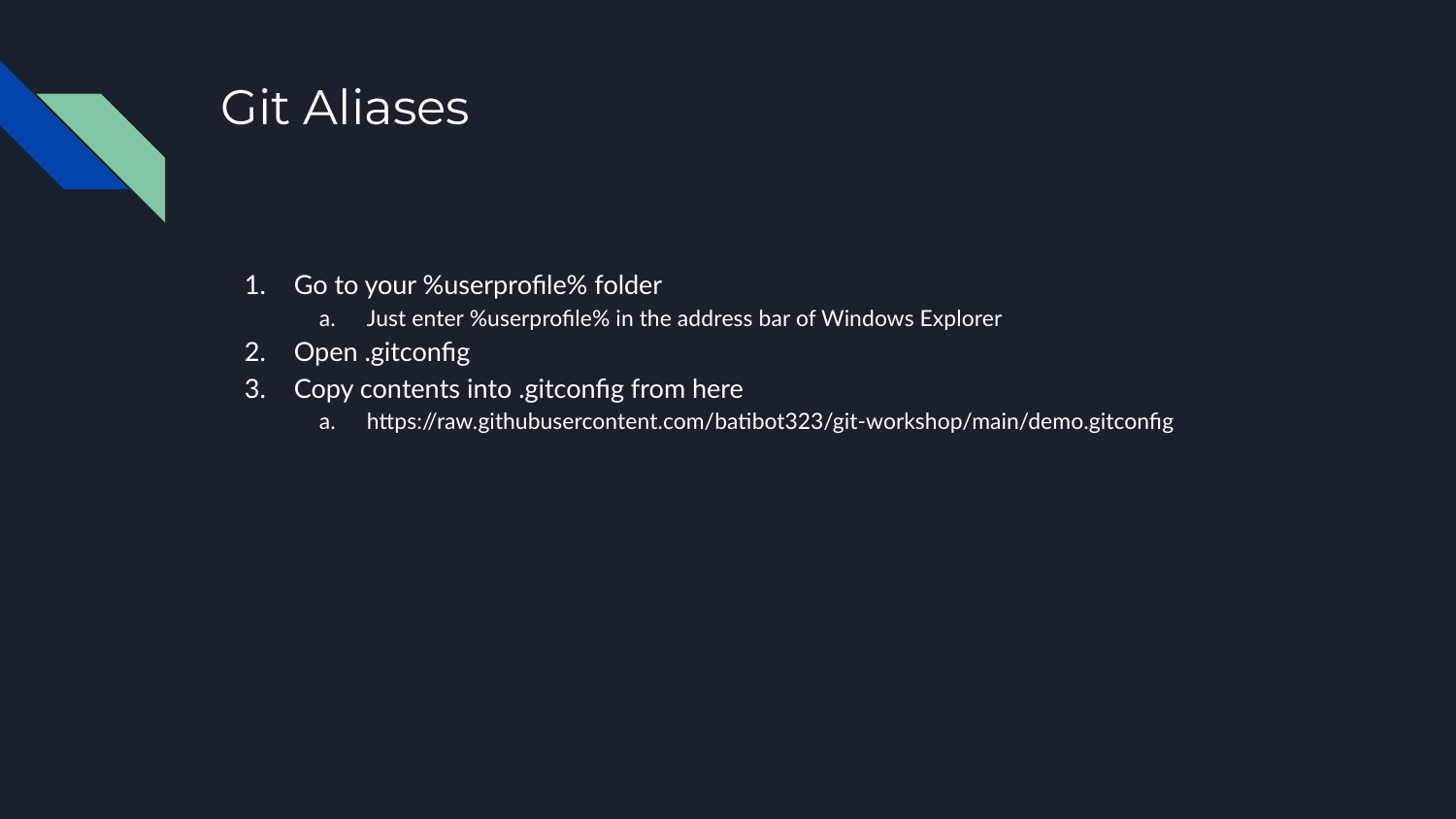

# Git Aliases
Go to your %userprofile% folder
Just enter %userprofile% in the address bar of Windows Explorer
Open .gitconfig
Copy contents into .gitconfig from here
https://raw.githubusercontent.com/batibot323/git-workshop/main/demo.gitconfig